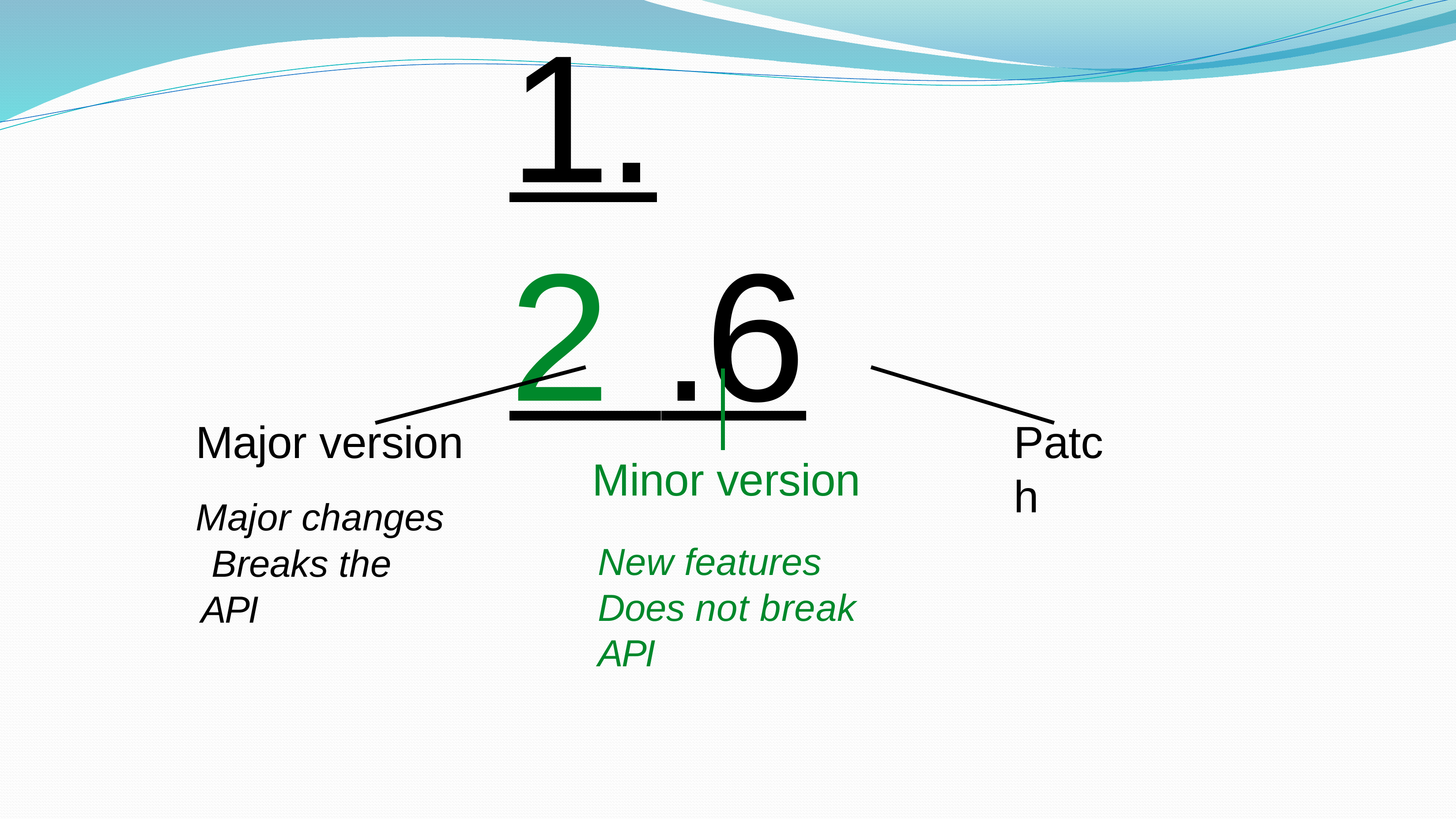

# The Numbers
1. 2 .6

Major version
Major changes  Breaks the API
Patch
Minor version
New features
Does not break API